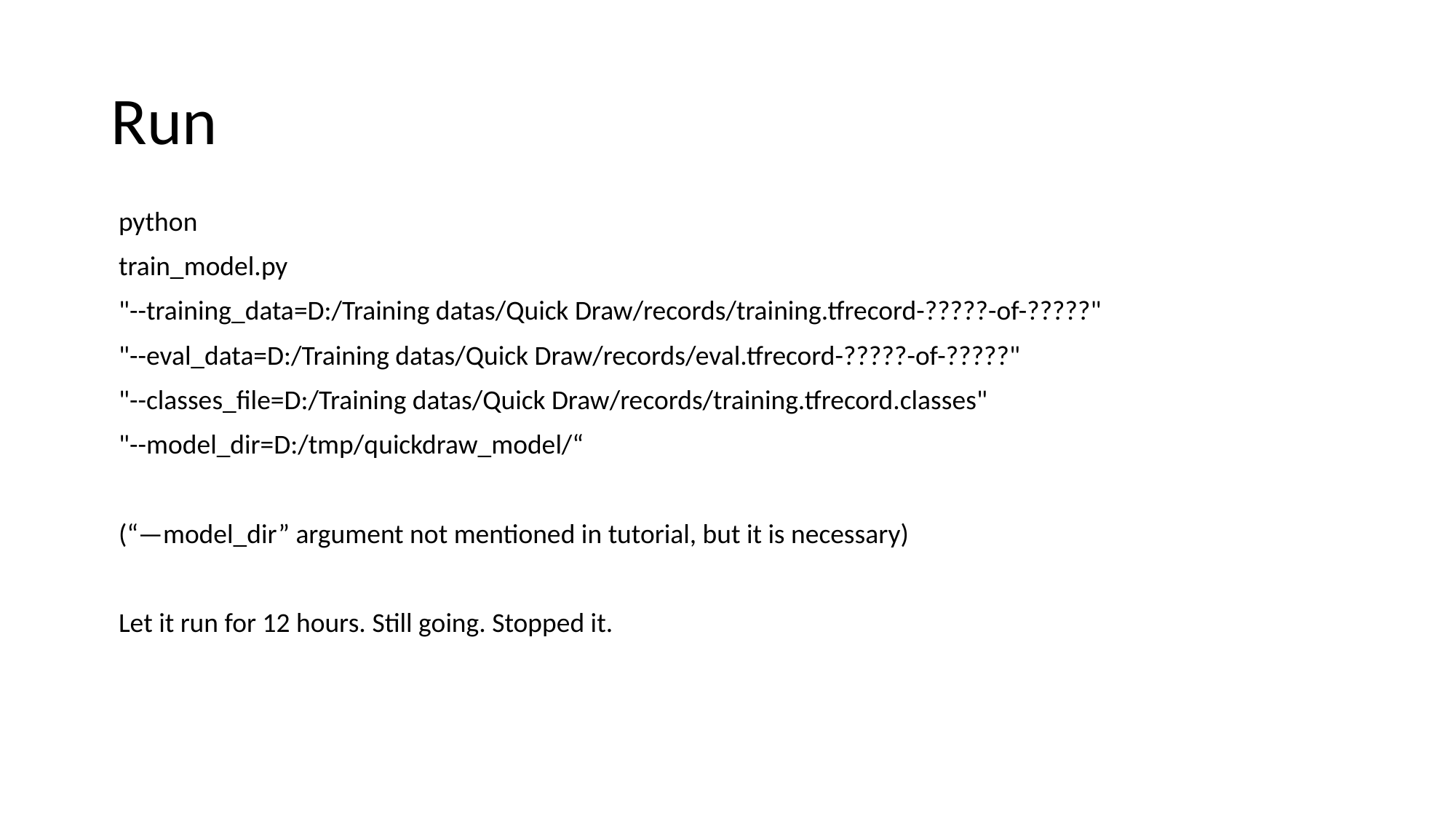

# Run
python
train_model.py
"--training_data=D:/Training datas/Quick Draw/records/training.tfrecord-?????-of-?????"
"--eval_data=D:/Training datas/Quick Draw/records/eval.tfrecord-?????-of-?????"
"--classes_file=D:/Training datas/Quick Draw/records/training.tfrecord.classes"
"--model_dir=D:/tmp/quickdraw_model/“

(“—model_dir” argument not mentioned in tutorial, but it is necessary)

Let it run for 12 hours. Still going. Stopped it.